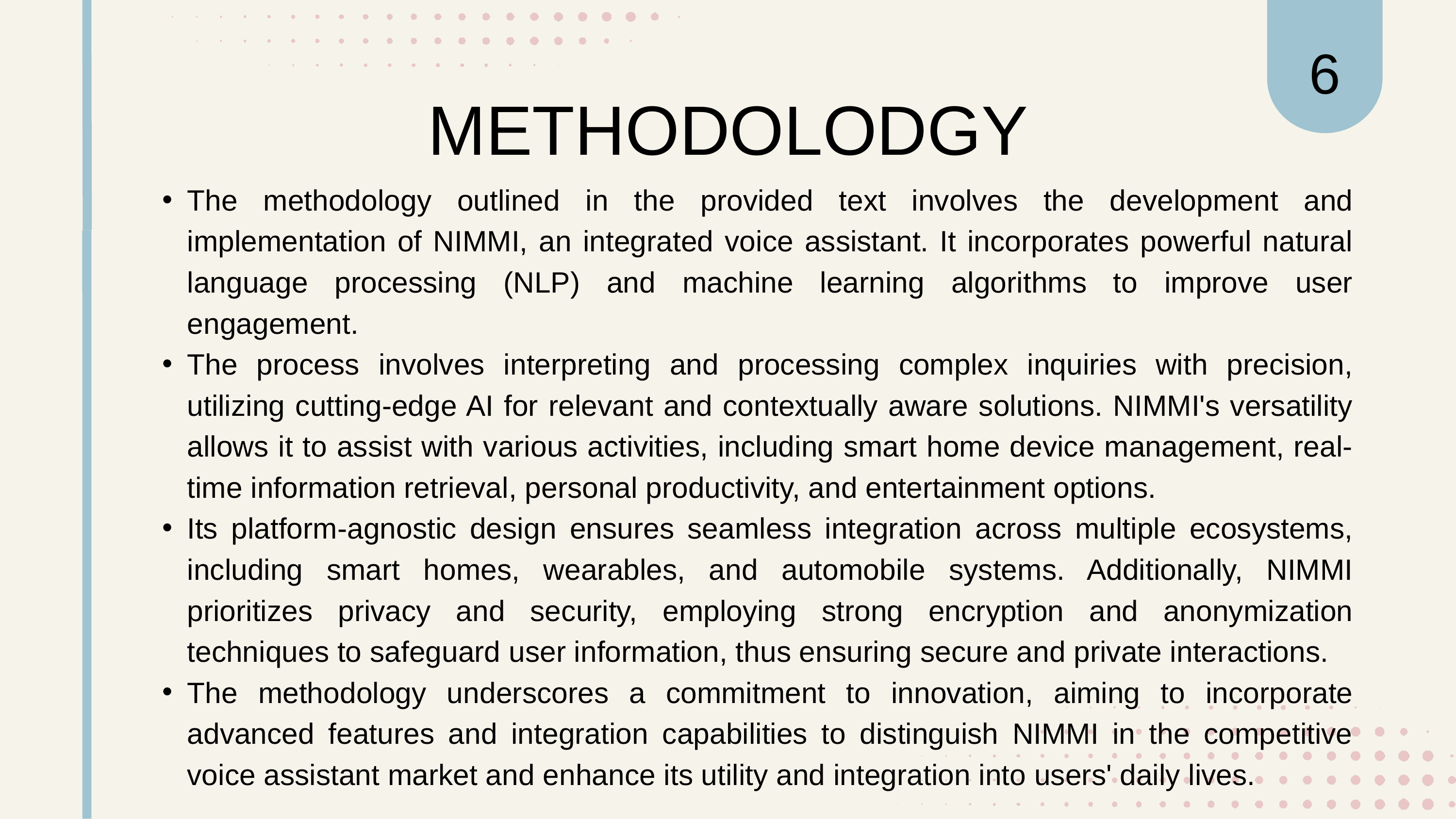

6

METHODOLODGY
The methodology outlined in the provided text involves the development and implementation of NIMMI, an integrated voice assistant. It incorporates powerful natural language processing (NLP) and machine learning algorithms to improve user engagement.
The process involves interpreting and processing complex inquiries with precision, utilizing cutting-edge AI for relevant and contextually aware solutions. NIMMI's versatility allows it to assist with various activities, including smart home device management, real-time information retrieval, personal productivity, and entertainment options.
Its platform-agnostic design ensures seamless integration across multiple ecosystems, including smart homes, wearables, and automobile systems. Additionally, NIMMI prioritizes privacy and security, employing strong encryption and anonymization techniques to safeguard user information, thus ensuring secure and private interactions.
The methodology underscores a commitment to innovation, aiming to incorporate advanced features and integration capabilities to distinguish NIMMI in the competitive voice assistant market and enhance its utility and integration into users' daily lives.